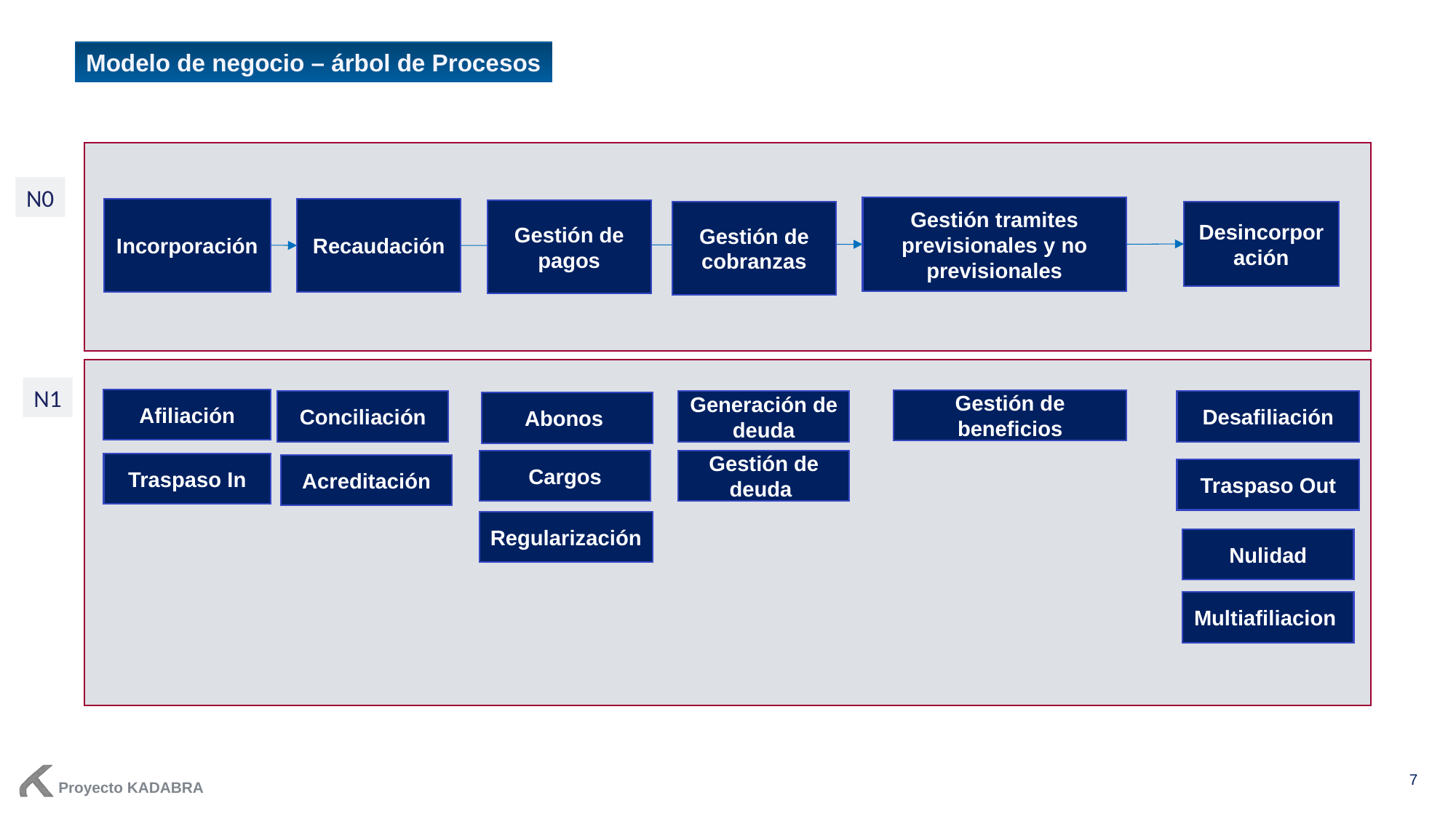

Modelo de negocio – árbol de Procesos

N0
Gestión tramites previsionales y no previsionales
Incorporación
Recaudación
Gestión de pagos
Gestión de cobranzas
Desincorporación

N1
Afiliación
Gestión de beneficios
Conciliación
Generación de deuda
Desafiliación
Abonos
Cargos
Gestión de deuda
Traspaso In
Acreditación
Traspaso Out
Regularización
Nulidad
Multiafiliacion
7